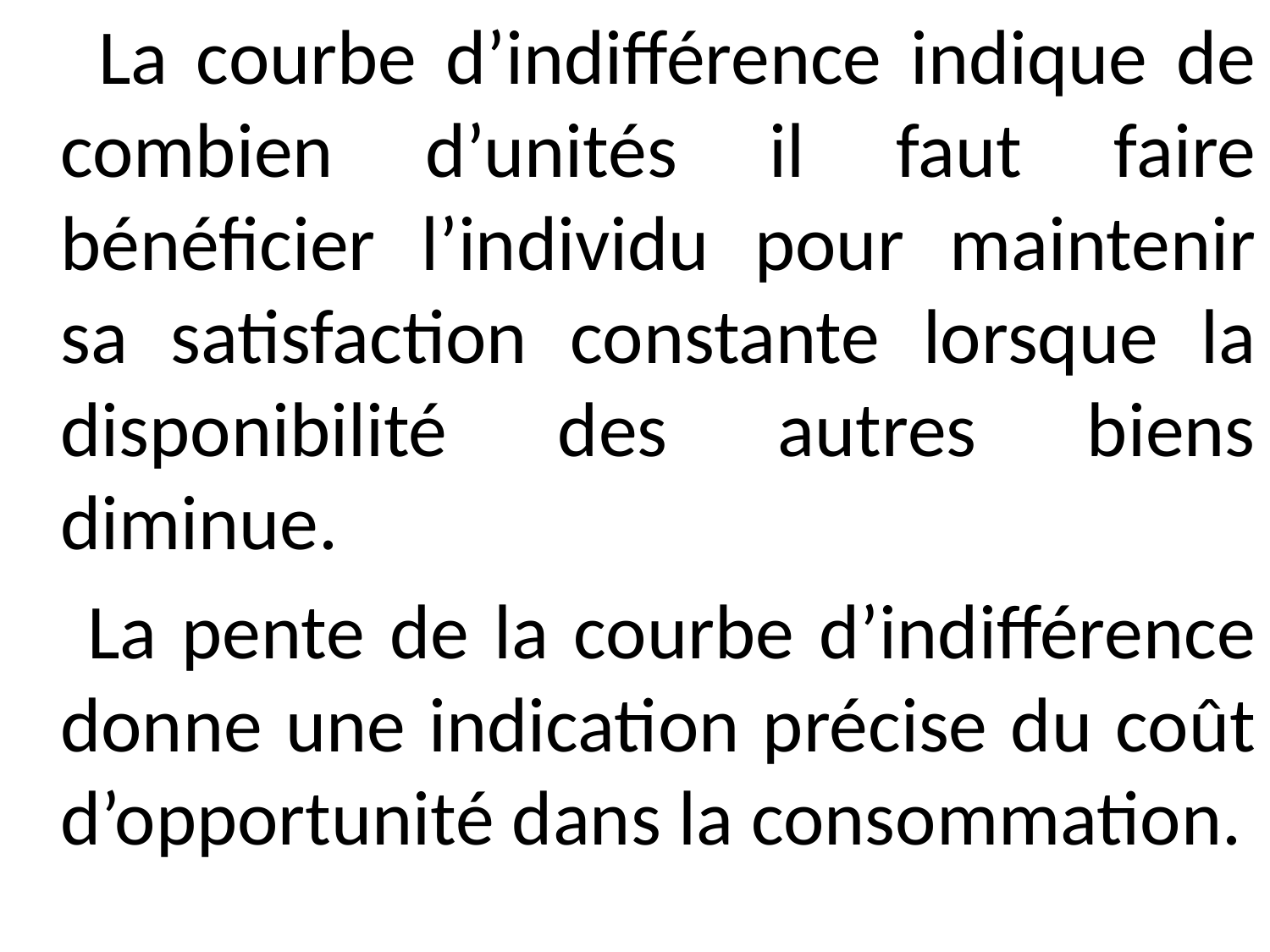

La courbe d’indifférence indique de combien d’unités il faut faire bénéficier l’individu pour maintenir sa satisfaction constante lorsque la disponibilité des autres biens diminue.
   La pente de la courbe d’indifférence donne une indication précise du coût d’opportunité dans la consommation.